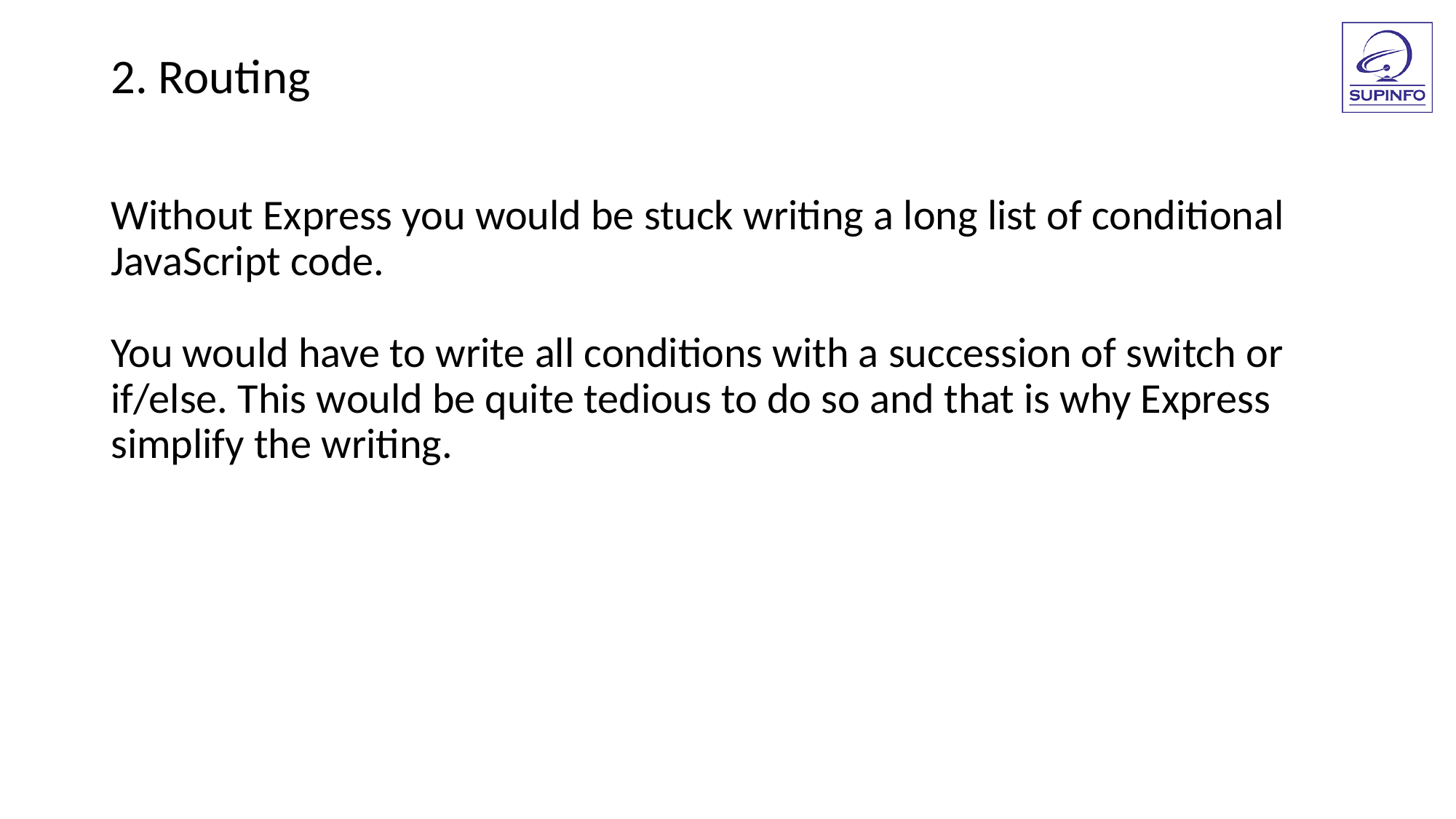

2. Routing
Without Express you would be stuck writing a long list of conditional JavaScript code.

You would have to write all conditions with a succession of switch or if/else. This would be quite tedious to do so and that is why Express simplify the writing.